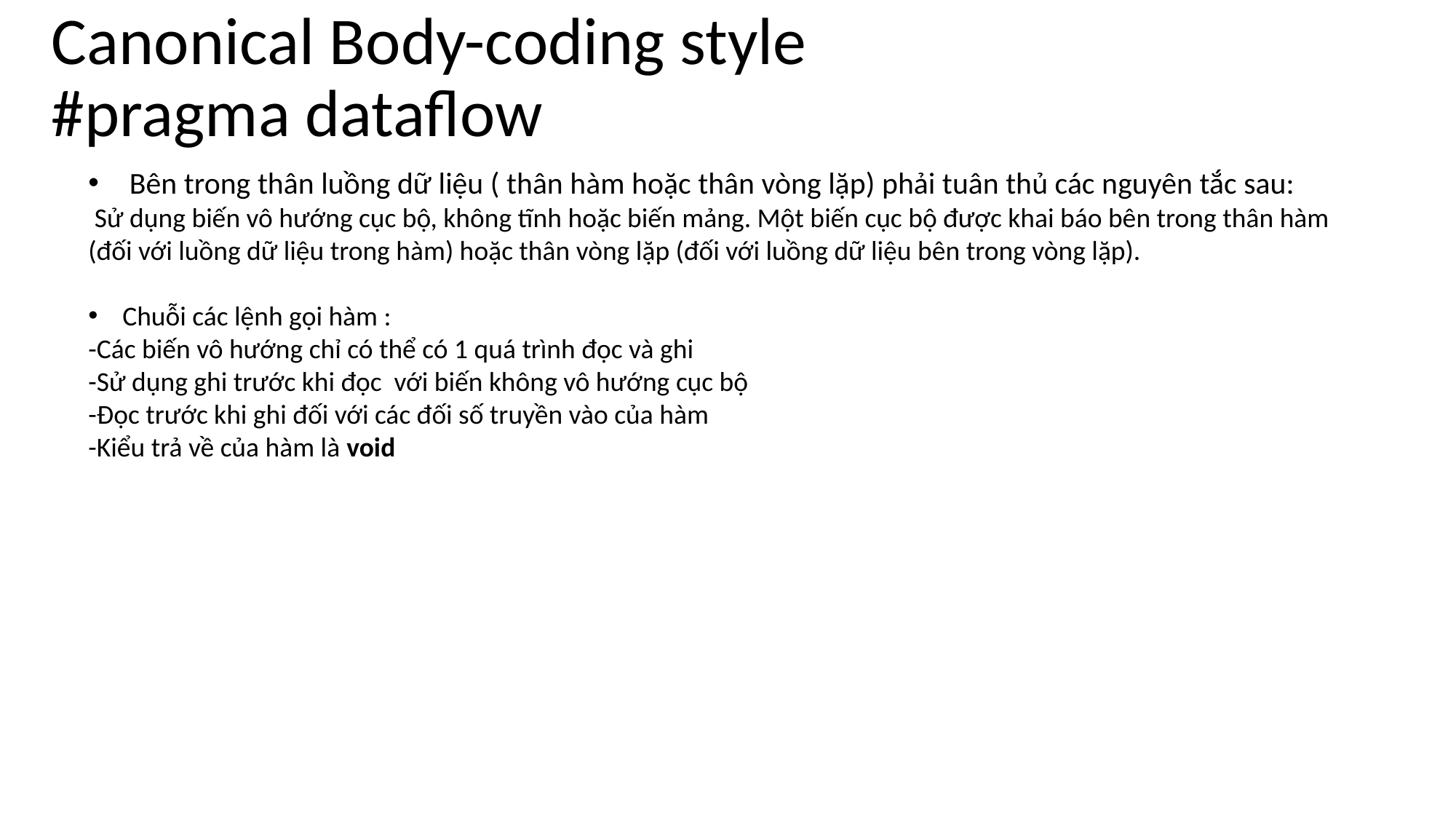

Canonical Body-coding style
#pragma dataflow
Bên trong thân luồng dữ liệu ( thân hàm hoặc thân vòng lặp) phải tuân thủ các nguyên tắc sau:
 Sử dụng biến vô hướng cục bộ, không tĩnh hoặc biến mảng. Một biến cục bộ được khai báo bên trong thân hàm
(đối với luồng dữ liệu trong hàm) hoặc thân vòng lặp (đối với luồng dữ liệu bên trong vòng lặp).

Chuỗi các lệnh gọi hàm :
-Các biến vô hướng chỉ có thể có 1 quá trình đọc và ghi
-Sử dụng ghi trước khi đọc  với biến không vô hướng cục bộ
-Đọc trước khi ghi đối với các đối số truyền vào của hàm
-Kiểu trả về của hàm là void